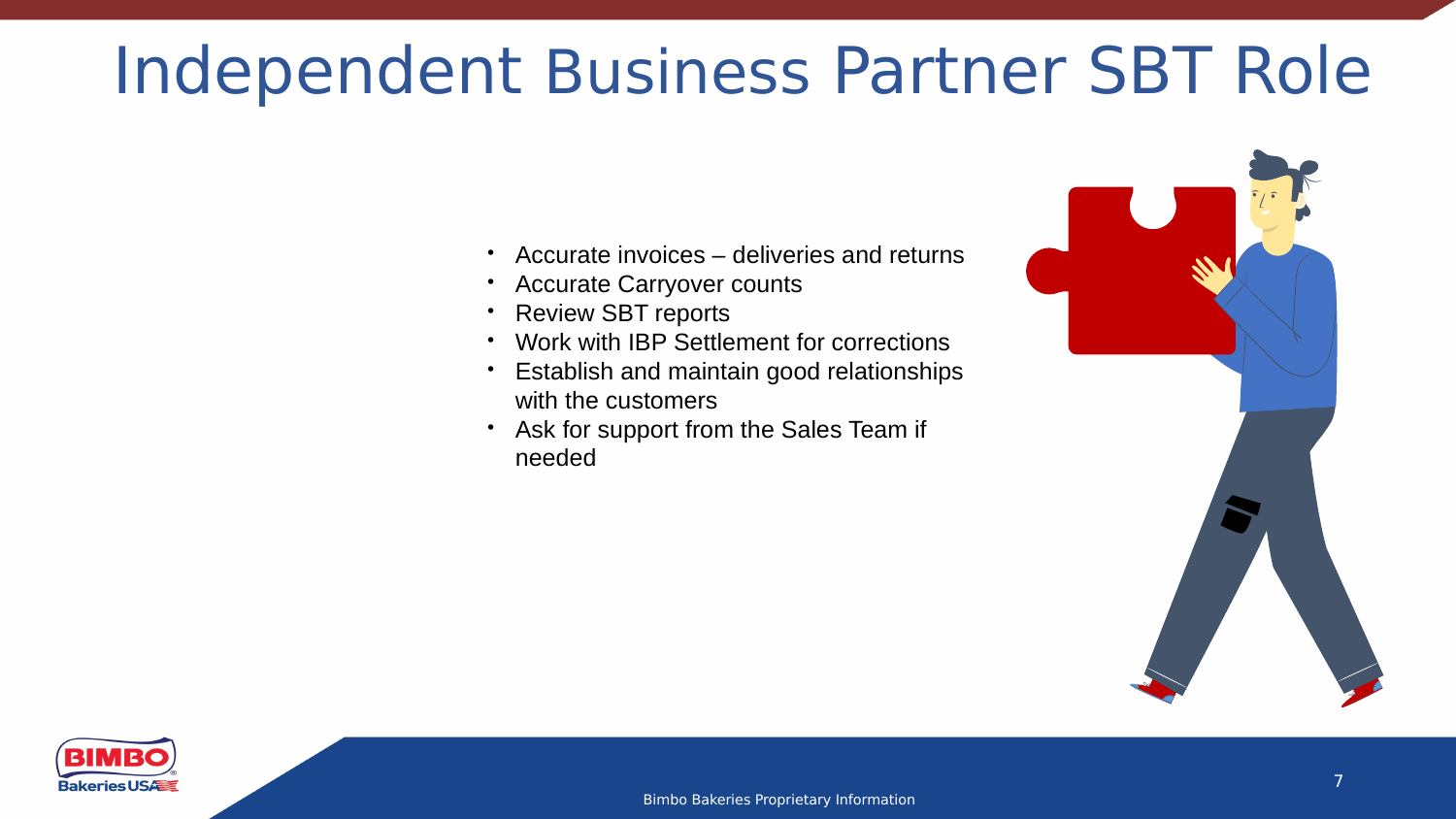

Independent Business Partner SBT Role

Accurate invoices – deliveries and returns
Accurate Carryover counts
Review SBT reports
Work with IBP Settlement for corrections
Establish and maintain good relationships with the customers
Ask for support from the Sales Team if needed